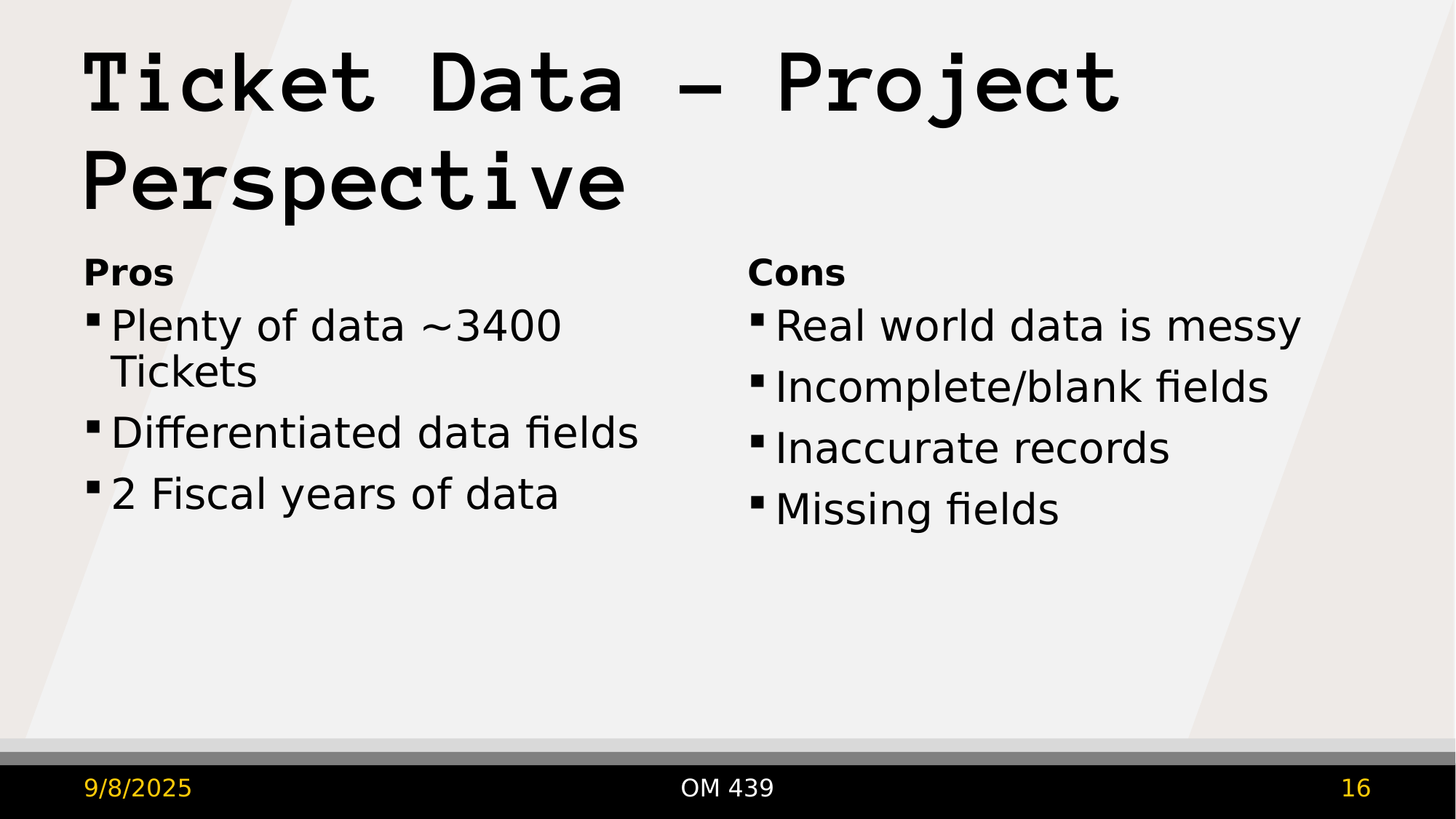

# Ticket Data – Project Perspective
Pros
Cons
Plenty of data ~3400 Tickets
Differentiated data fields
2 Fiscal years of data
Real world data is messy
Incomplete/blank fields
Inaccurate records
Missing fields
OM 439
9/8/2025
16